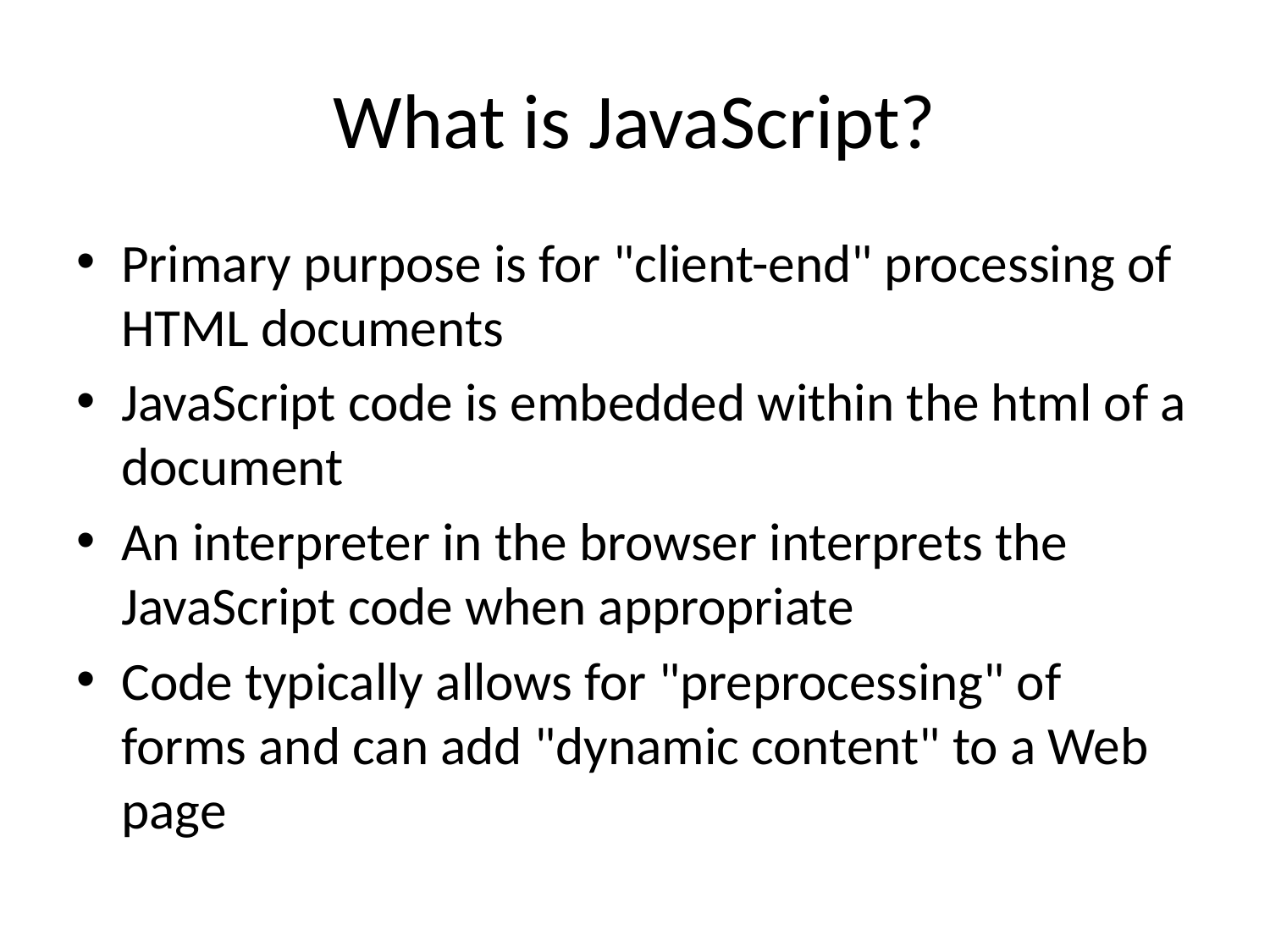

# What is JavaScript?
Primary purpose is for "client-end" processing of HTML documents
JavaScript code is embedded within the html of a document
An interpreter in the browser interprets the JavaScript code when appropriate
Code typically allows for "preprocessing" of forms and can add "dynamic content" to a Web page